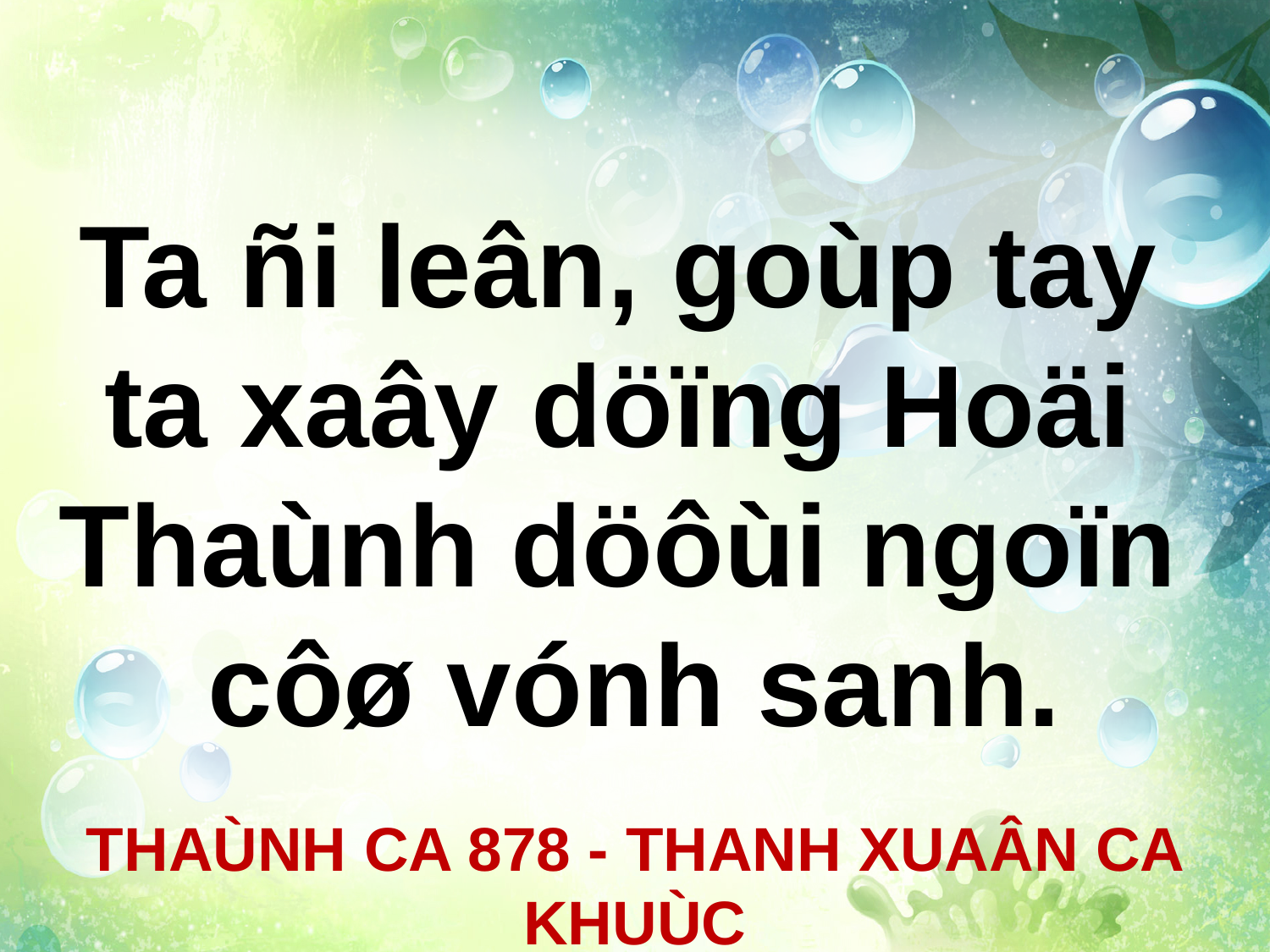

Ta ñi leân, goùp tay
ta xaây döïng Hoäi
Thaùnh döôùi ngoïn
côø vónh sanh.
THAÙNH CA 878 - THANH XUAÂN CA KHUÙC